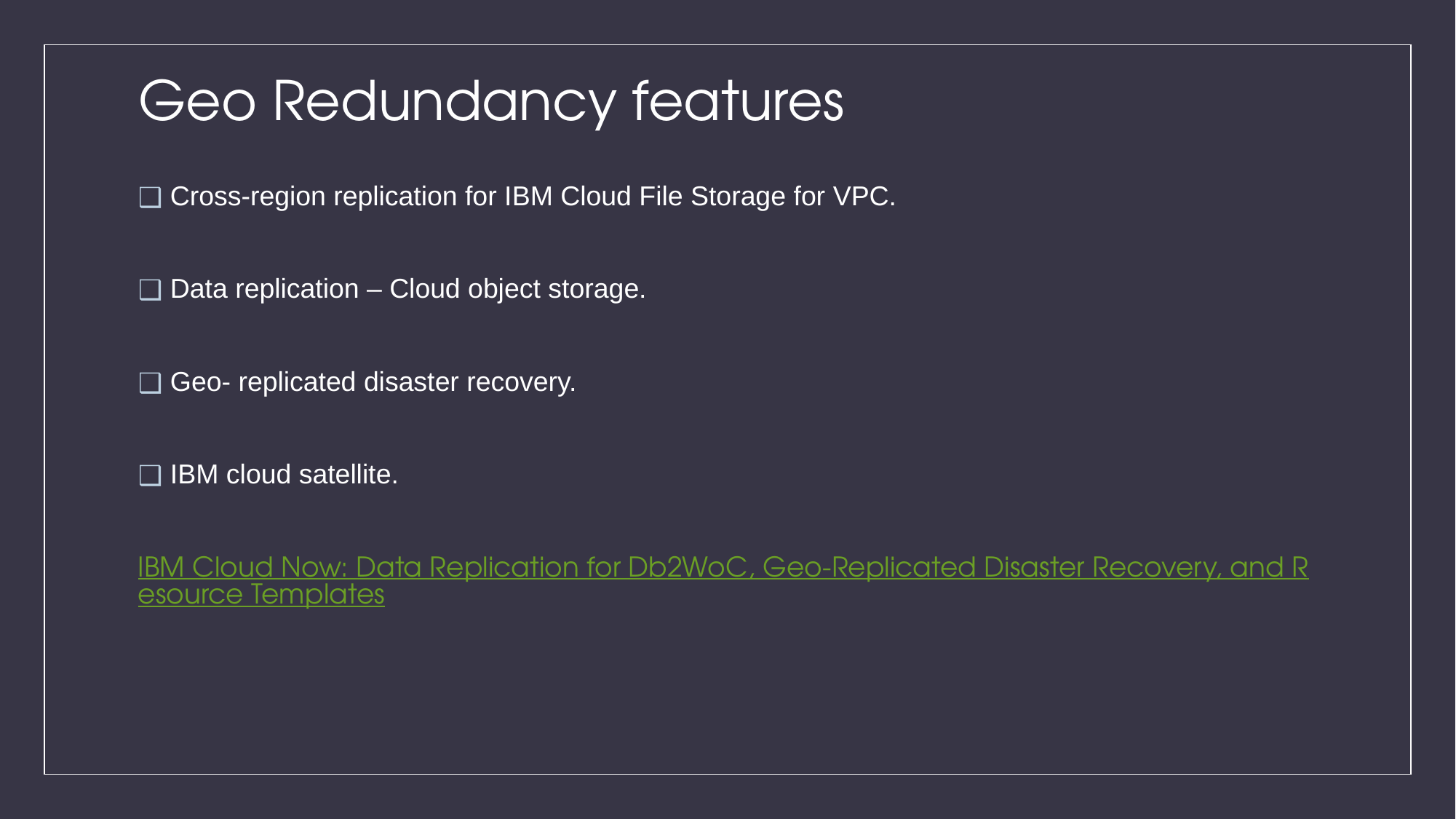

# Geo Redundancy features
 Cross-region replication for IBM Cloud File Storage for VPC.

 Data replication – Cloud object storage.

 Geo- replicated disaster recovery.

 IBM cloud satellite.

IBM Cloud Now: Data Replication for Db2WoC, Geo-Replicated Disaster Recovery, and Resource Templates